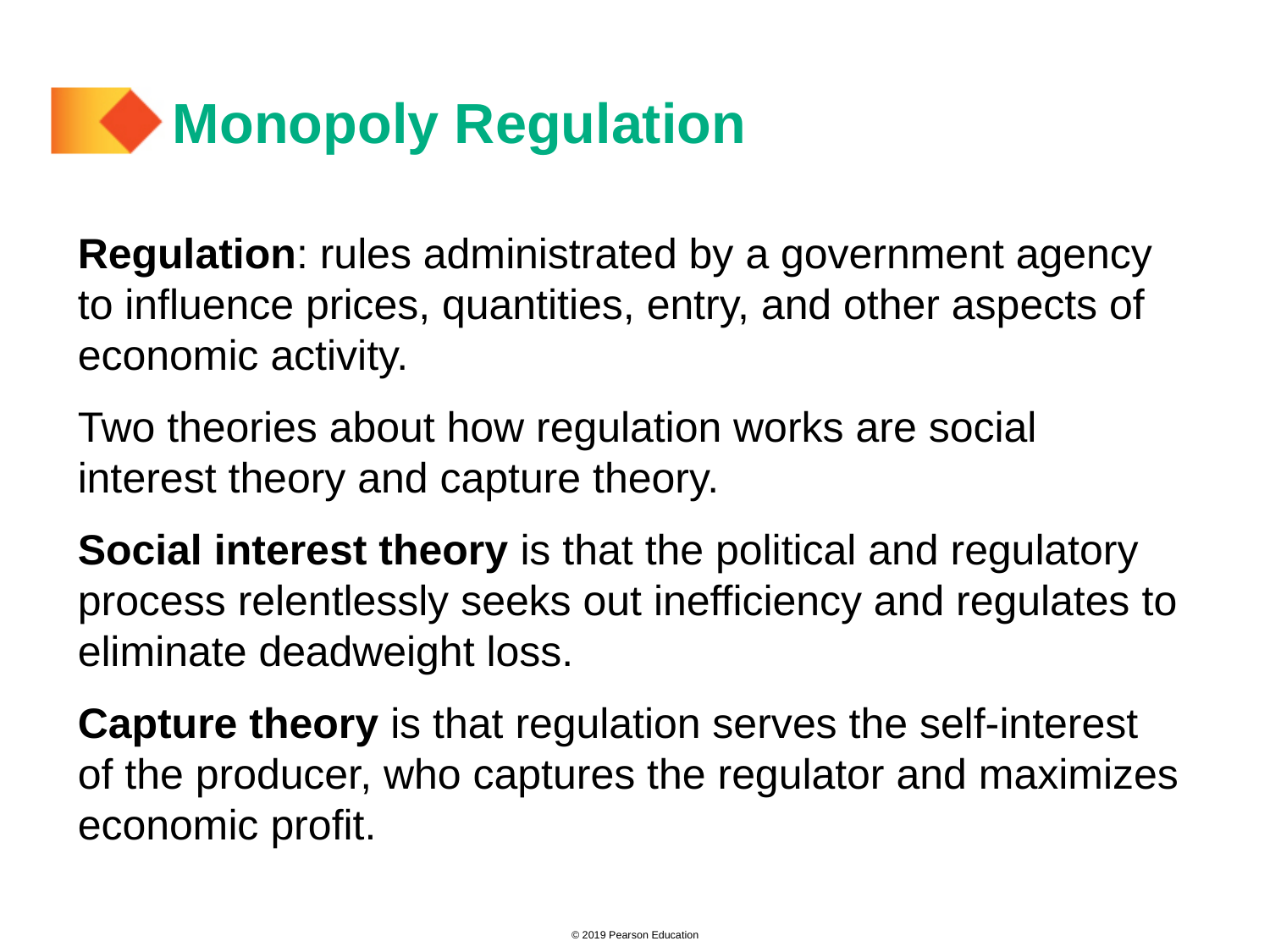

# Monopoly Regulation
Regulation: rules administrated by a government agency to influence prices, quantities, entry, and other aspects of economic activity.
Two theories about how regulation works are social interest theory and capture theory.
Social interest theory is that the political and regulatory process relentlessly seeks out inefficiency and regulates to eliminate deadweight loss.
Capture theory is that regulation serves the self-interest of the producer, who captures the regulator and maximizes economic profit.